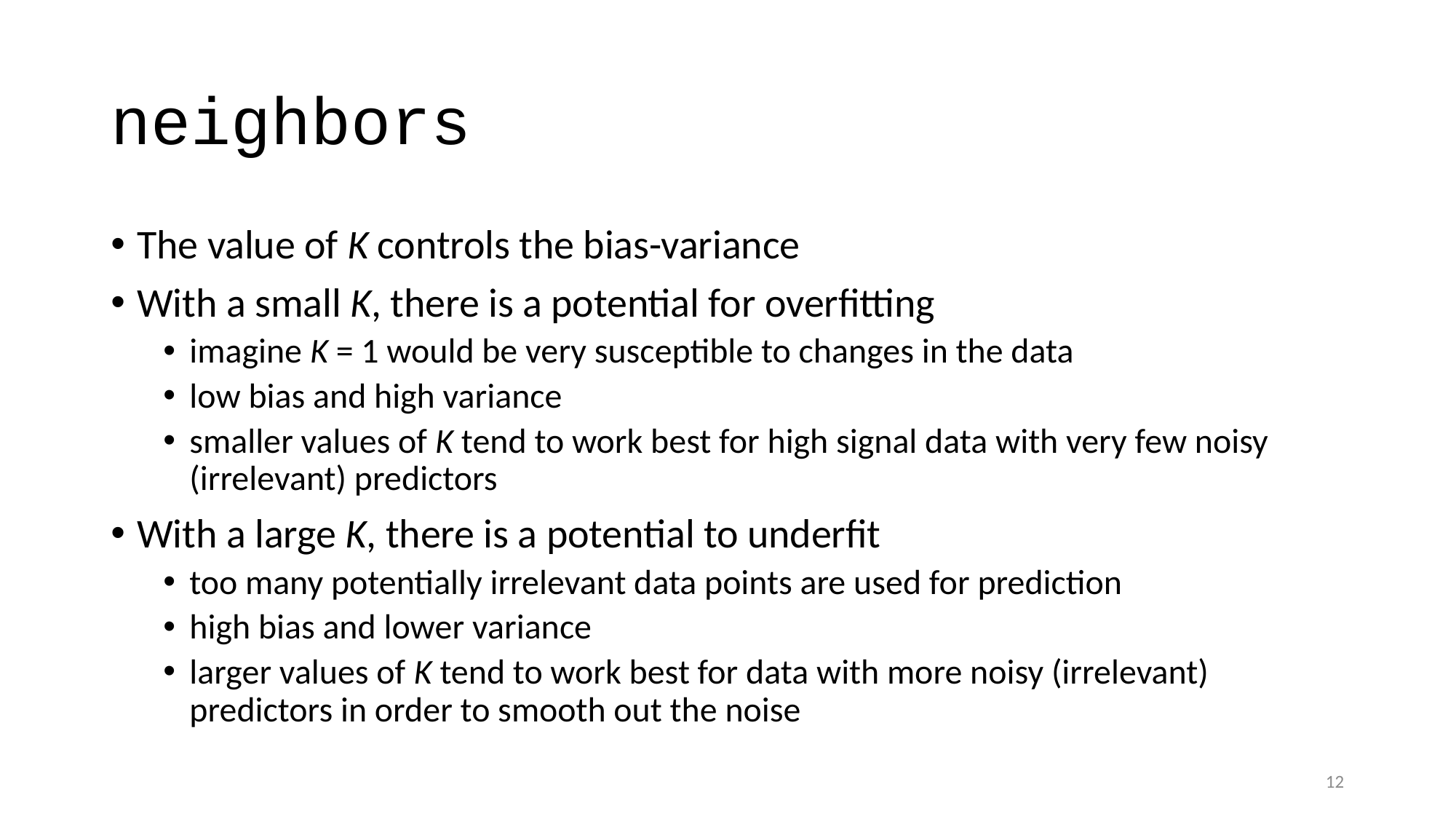

# neighbors
The value of K controls the bias-variance
With a small K, there is a potential for overfitting
imagine K = 1 would be very susceptible to changes in the data
low bias and high variance
smaller values of K tend to work best for high signal data with very few noisy (irrelevant) predictors
With a large K, there is a potential to underfit
too many potentially irrelevant data points are used for prediction
high bias and lower variance
larger values of K tend to work best for data with more noisy (irrelevant) predictors in order to smooth out the noise
12